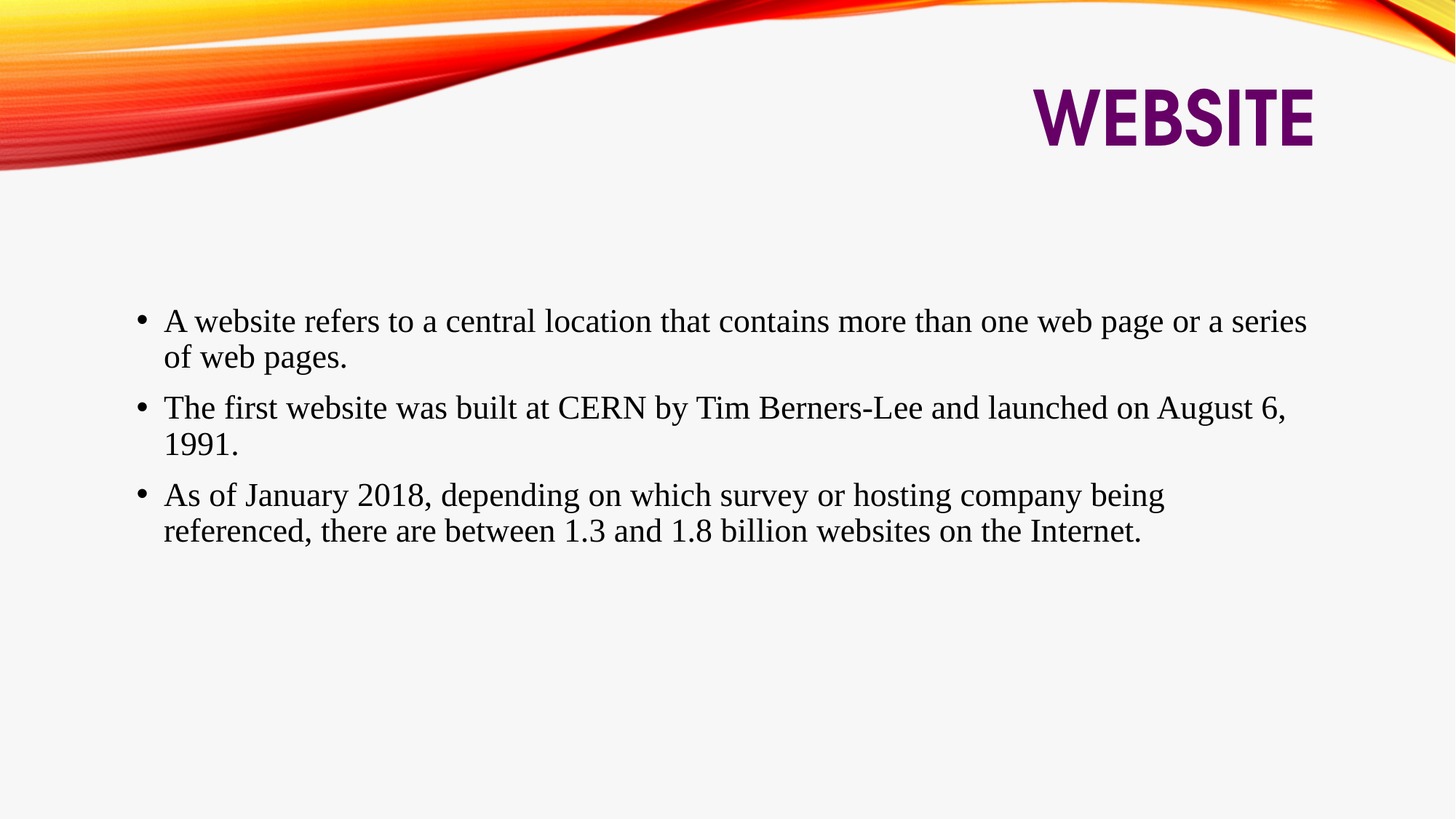

# Website
A website refers to a central location that contains more than one web page or a series of web pages.
The first website was built at CERN by Tim Berners-Lee and launched on August 6, 1991.
As of January 2018, depending on which survey or hosting company being referenced, there are between 1.3 and 1.8 billion websites on the Internet.